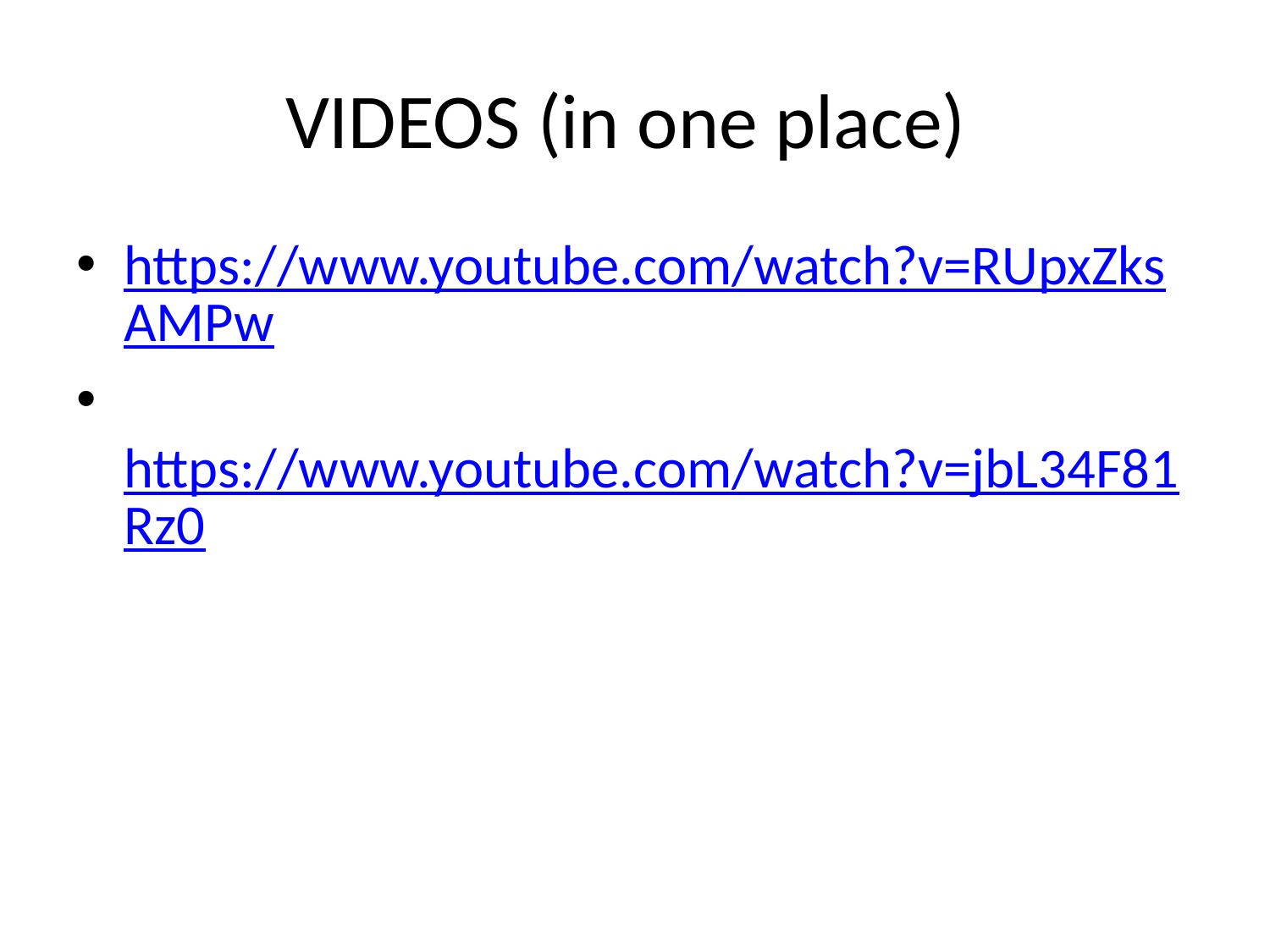

# VIDEOS (in one place)
https://www.youtube.com/watch?v=RUpxZksAMPw
https://www.youtube.com/watch?v=jbL34F81Rz0